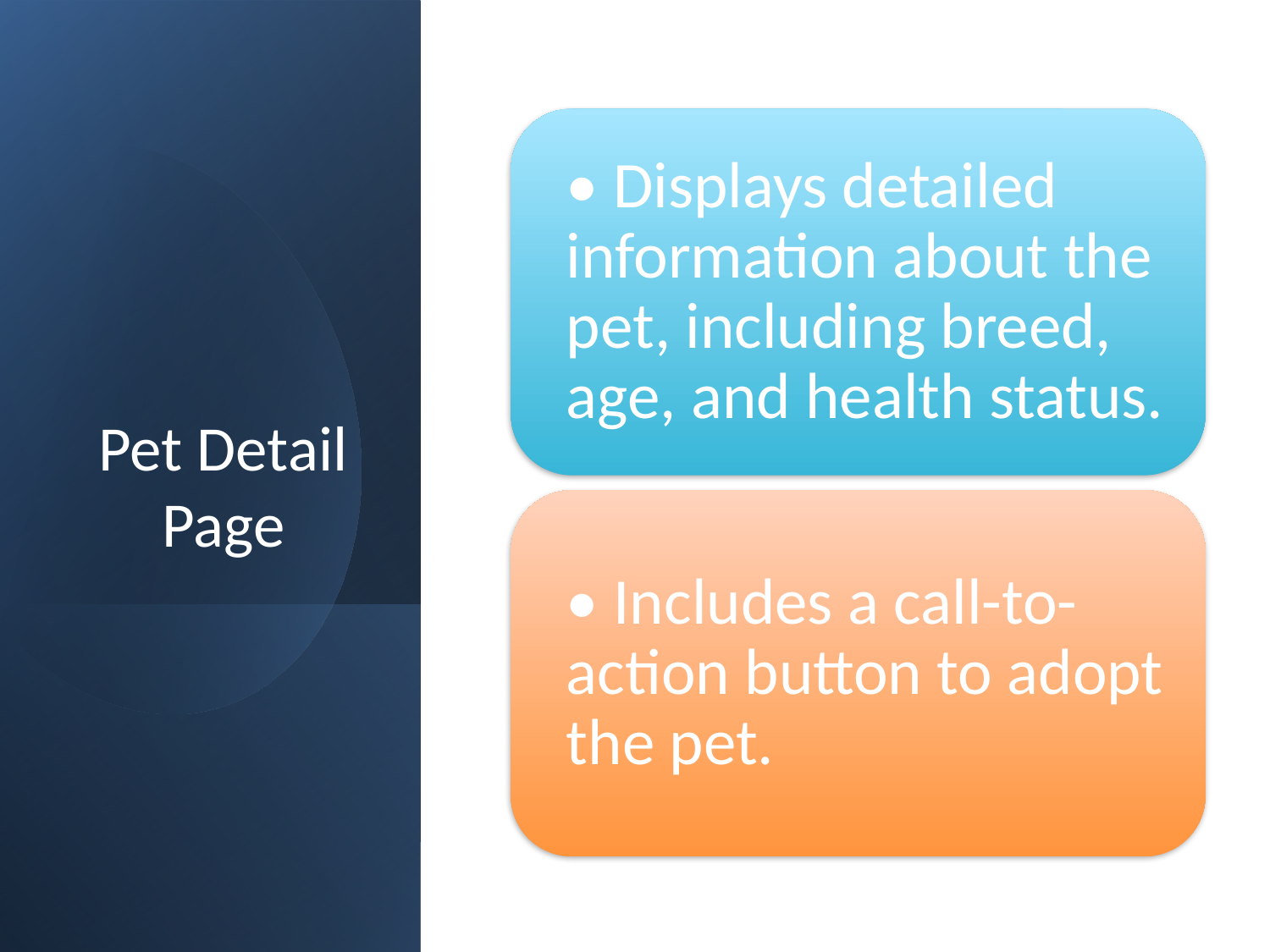

• Displays detailed information about the pet, including breed, age, and health status.
• Includes a call-to-action button to adopt the pet.

# Pet Detail Page